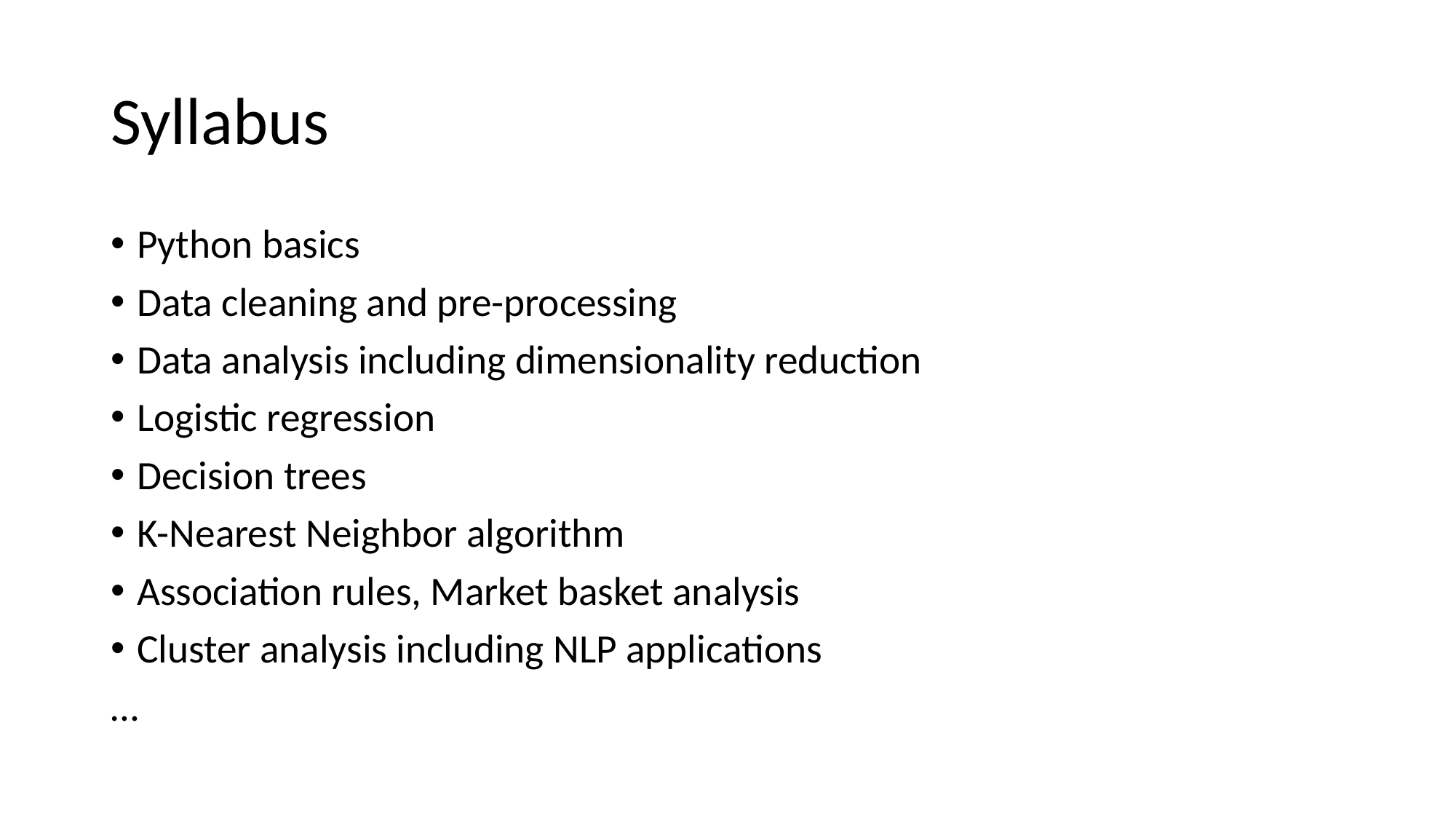

# Syllabus
Python basics
Data cleaning and pre-processing
Data analysis including dimensionality reduction
Logistic regression
Decision trees
K-Nearest Neighbor algorithm
Association rules, Market basket analysis
Cluster analysis including NLP applications
…